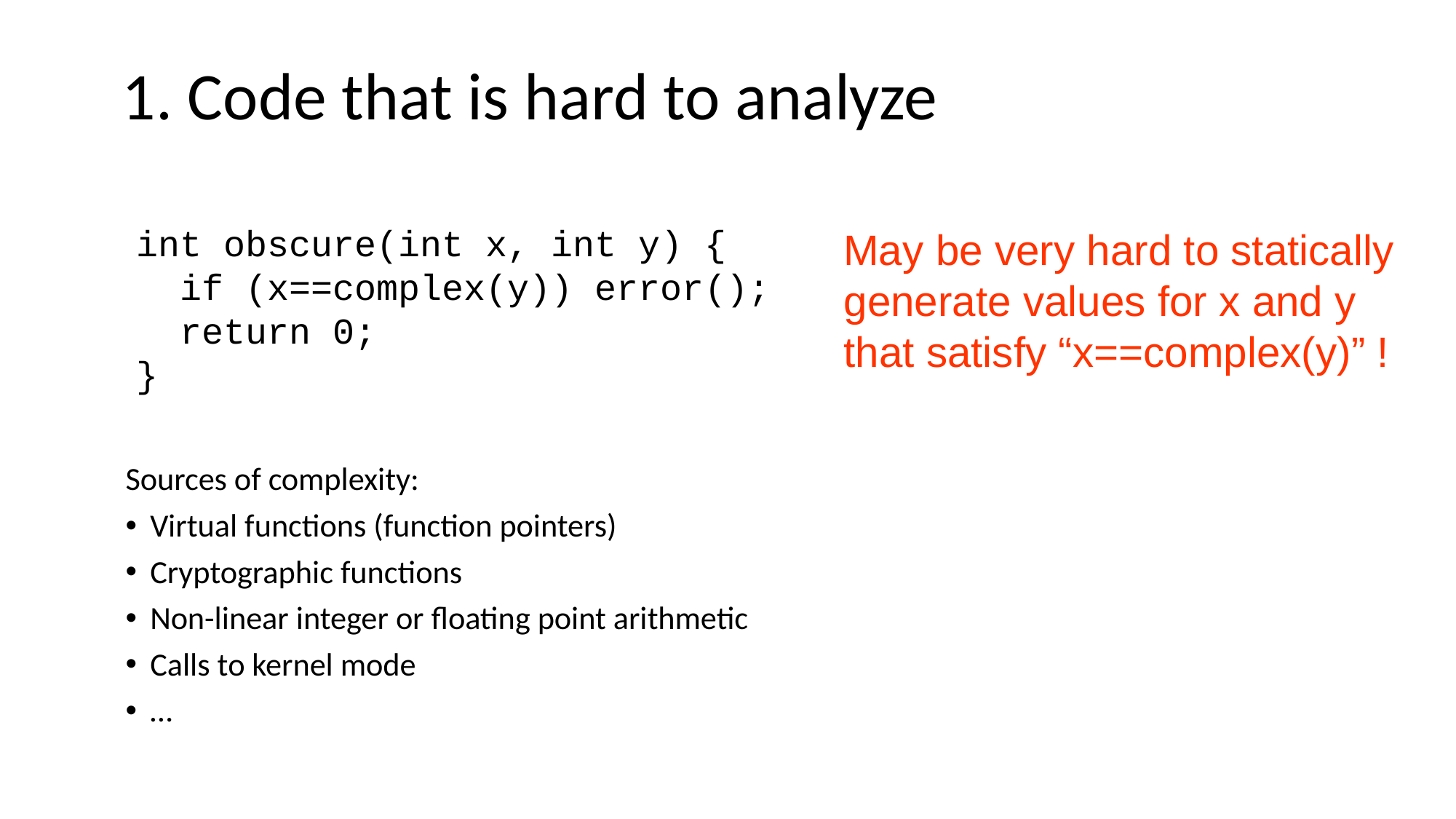

# 1. Code that is hard to analyze
int obscure(int x, int y) {
  if (x==complex(y)) error();
  return 0;
}
May be very hard to statically generate values for x and y
that satisfy “x==complex(y)” !
Sources of complexity:
Virtual functions (function pointers)
Cryptographic functions
Non-linear integer or floating point arithmetic
Calls to kernel mode
…